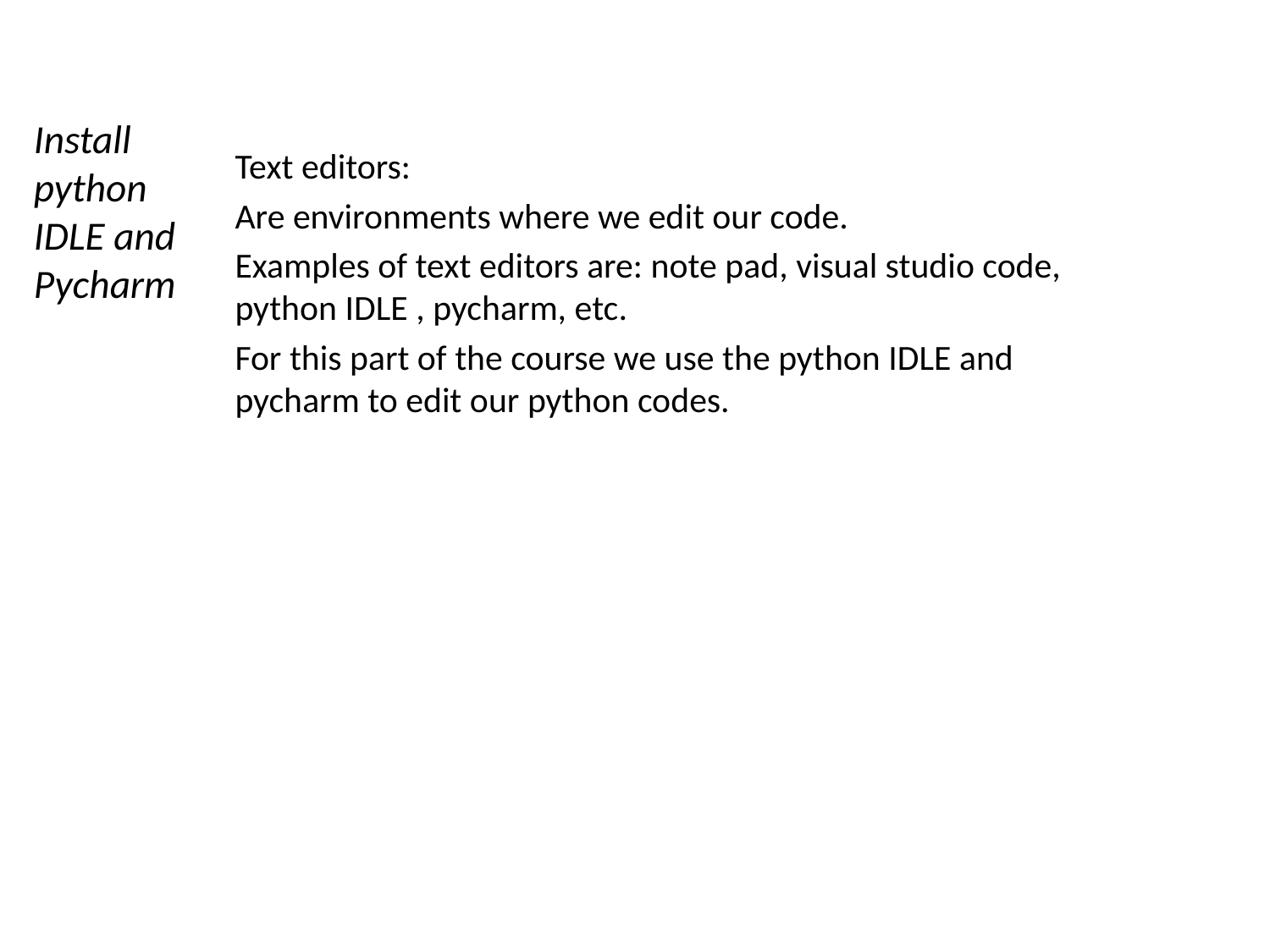

Install python IDLE and Pycharm

Text editors:
Are environments where we edit our code.
Examples of text editors are: note pad, visual studio code, python IDLE , pycharm, etc.
For this part of the course we use the python IDLE and pycharm to edit our python codes.